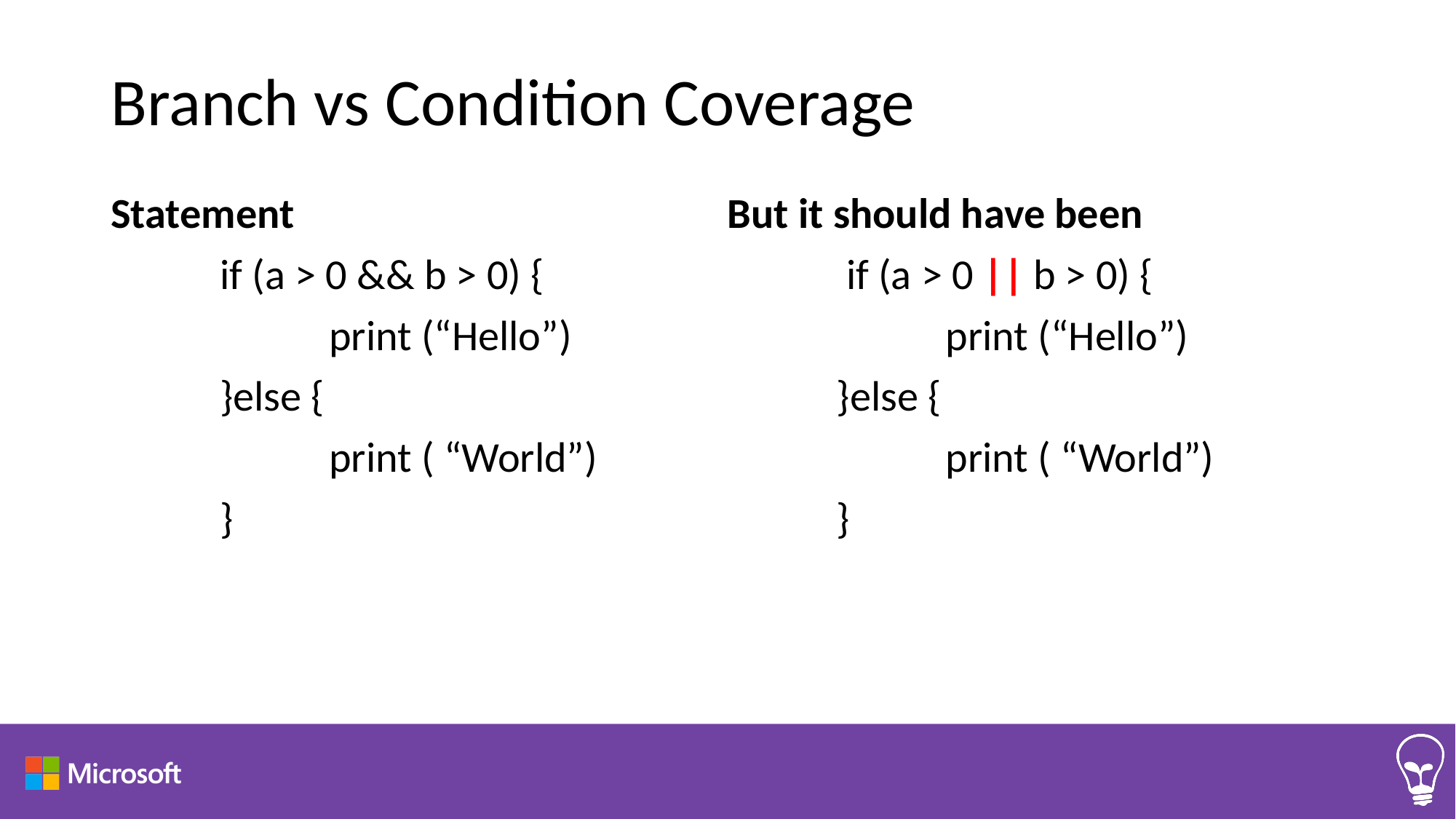

# Branch vs Condition Coverage
Statement
	if (a > 0 && b > 0) {
		print (“Hello”)
	}else {
		print ( “World”)
	}

But it should have been
	 if (a > 0 || b > 0) {
		print (“Hello”)
	}else {
		print ( “World”)
	}